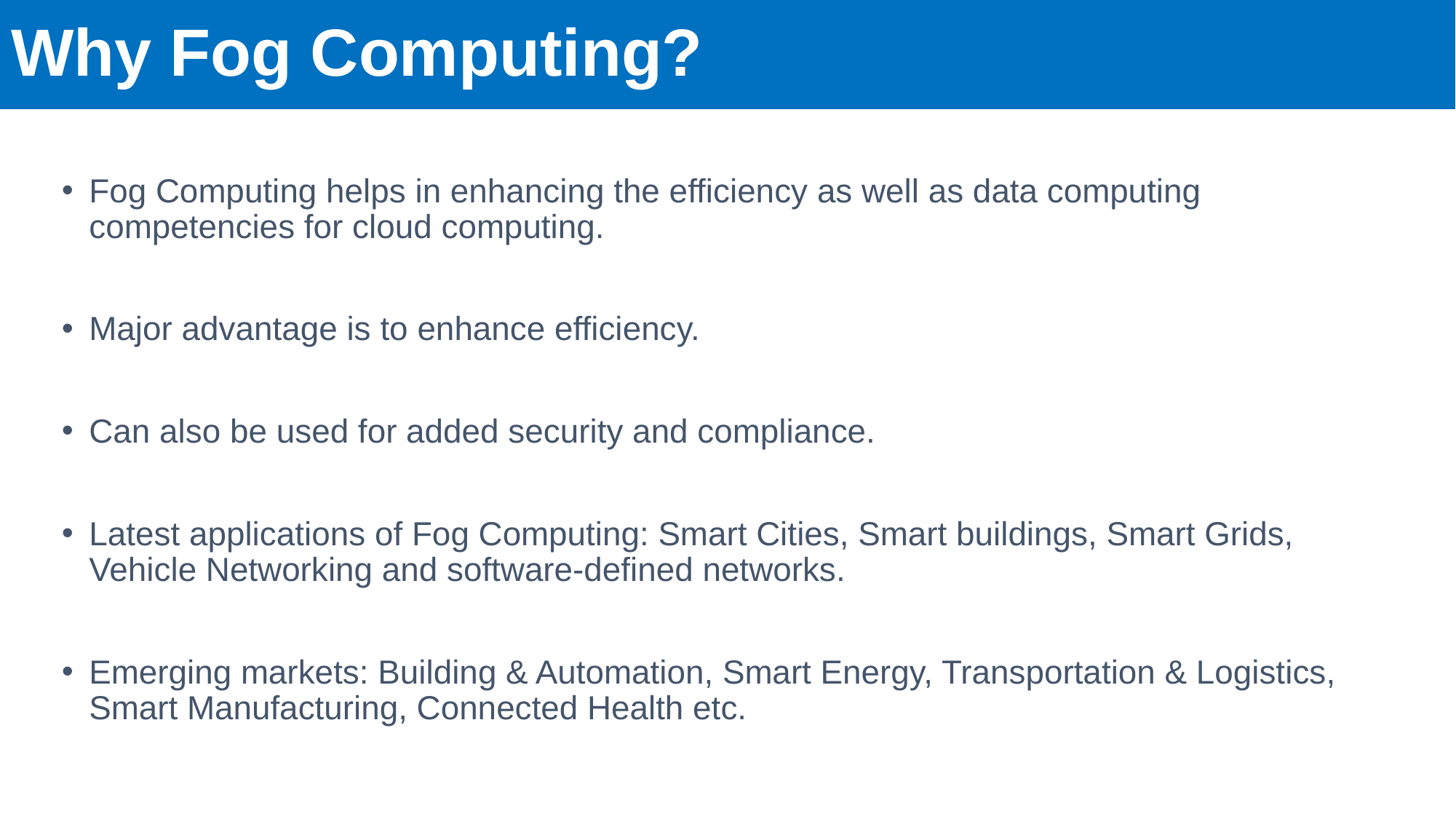

# Why Fog Computing?
Fog Computing helps in enhancing the efficiency as well as data computing competencies for cloud computing.

Major advantage is to enhance efficiency.

Can also be used for added security and compliance.

Latest applications of Fog Computing: Smart Cities, Smart buildings, Smart Grids, Vehicle Networking and software-defined networks.

Emerging markets: Building & Automation, Smart Energy, Transportation & Logistics, Smart Manufacturing, Connected Health etc.